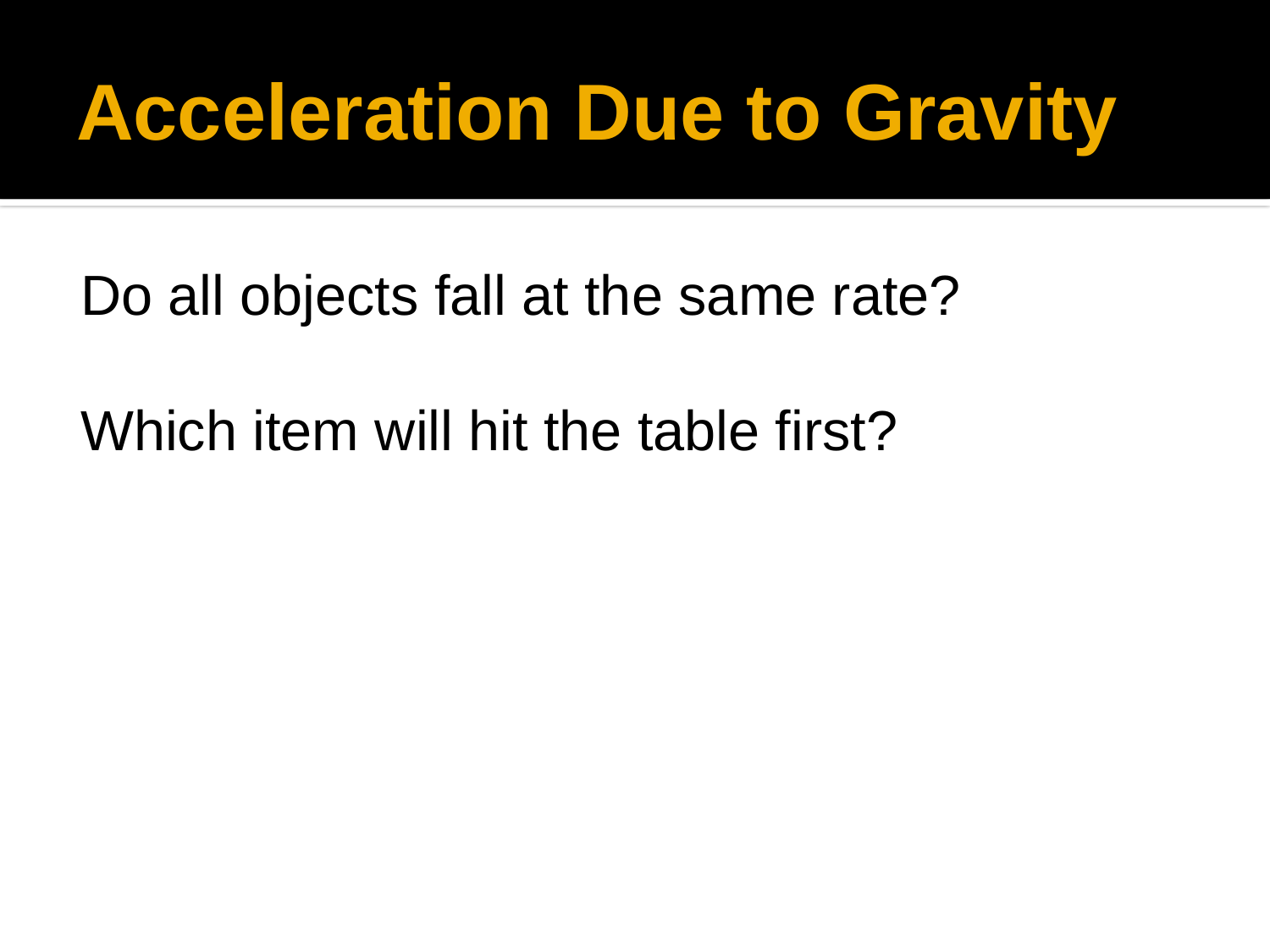

# Acceleration Due to Gravity
Do all objects fall at the same rate?

Which item will hit the table first?